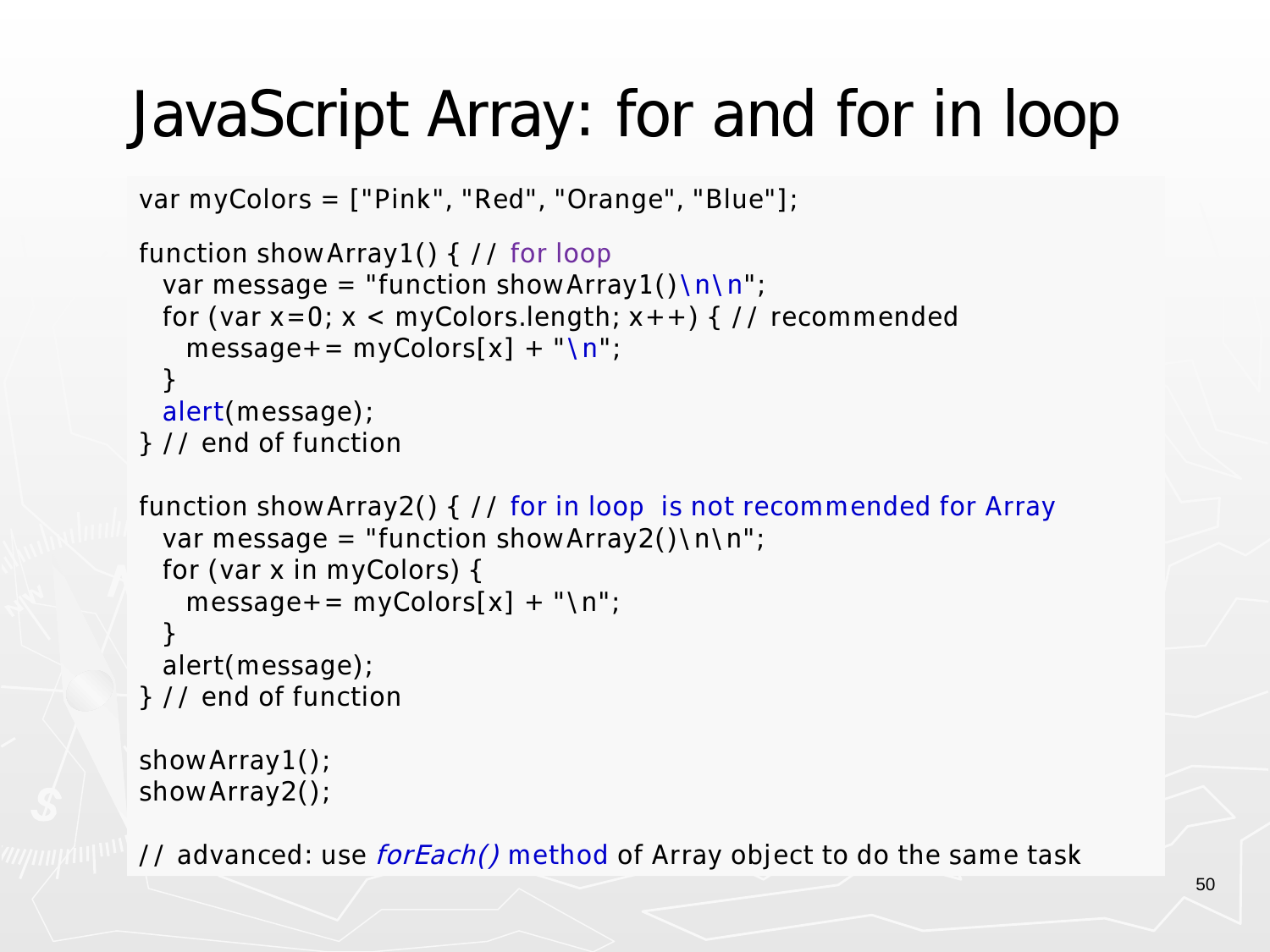

# JavaScript Array: for and for in loop
var myColors = ["Pink", "Red", "Orange", "Blue"];

function showArray1() { // for loop
   var message = "function showArray1()\n\n";
   for (var x=0; x < myColors.length; x++) { // recommended
      message+= myColors[x] + "\n";
   }
   alert(message);
} // end of function

function showArray2() { // for in loop  is not recommended for Array
   var message = "function showArray2()\n\n";
   for (var x in myColors) {
      message+= myColors[x] + "\n";
   }
   alert(message);
} // end of function

showArray1();
showArray2();

// advanced: use forEach() method of Array object to do the same task
50